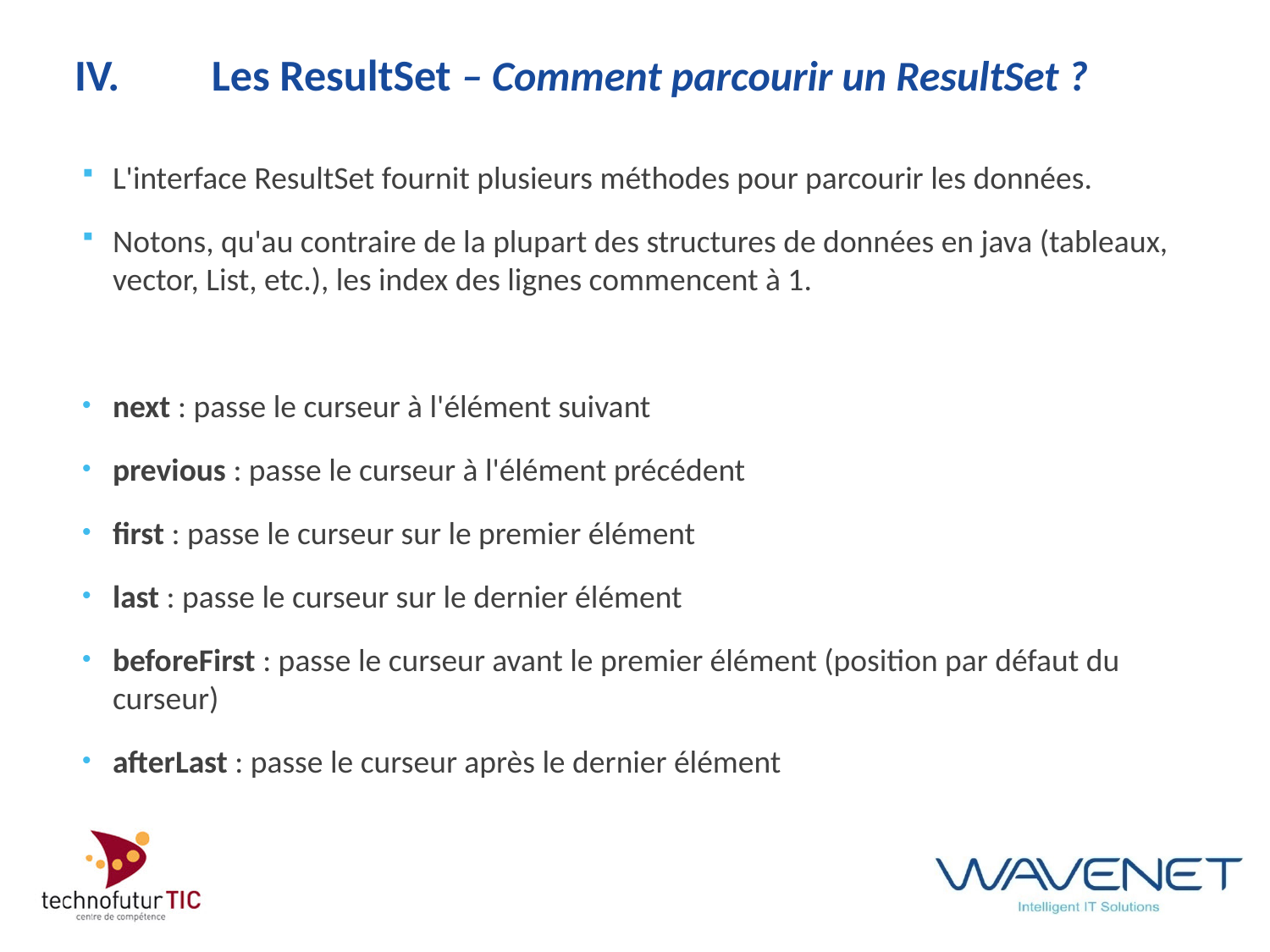

# IV.	 Les ResultSet – Comment parcourir un ResultSet ?
L'interface ResultSet fournit plusieurs méthodes pour parcourir les données.
Notons, qu'au contraire de la plupart des structures de données en java (tableaux, vector, List, etc.), les index des lignes commencent à 1.

next : passe le curseur à l'élément suivant
previous : passe le curseur à l'élément précédent
first : passe le curseur sur le premier élément
last : passe le curseur sur le dernier élément
beforeFirst : passe le curseur avant le premier élément (position par défaut du curseur)
afterLast : passe le curseur après le dernier élément